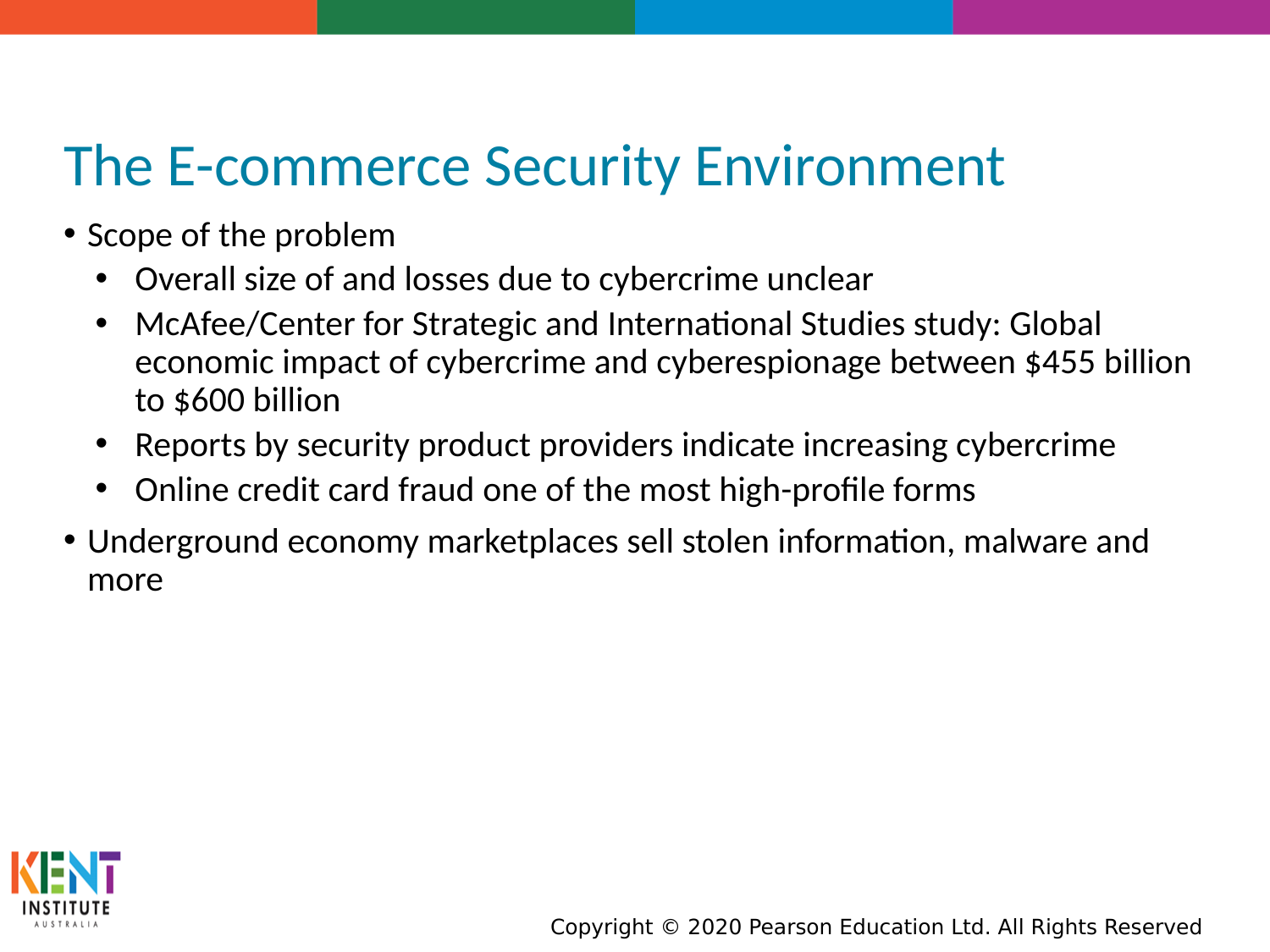

# The E-commerce Security Environment
Scope of the problem
Overall size of and losses due to cybercrime unclear
McAfee/Center for Strategic and International Studies study: Global economic impact of cybercrime and cyberespionage between $455 billion to $600 billion
Reports by security product providers indicate increasing cybercrime
Online credit card fraud one of the most high-profile forms
Underground economy marketplaces sell stolen information, malware and more